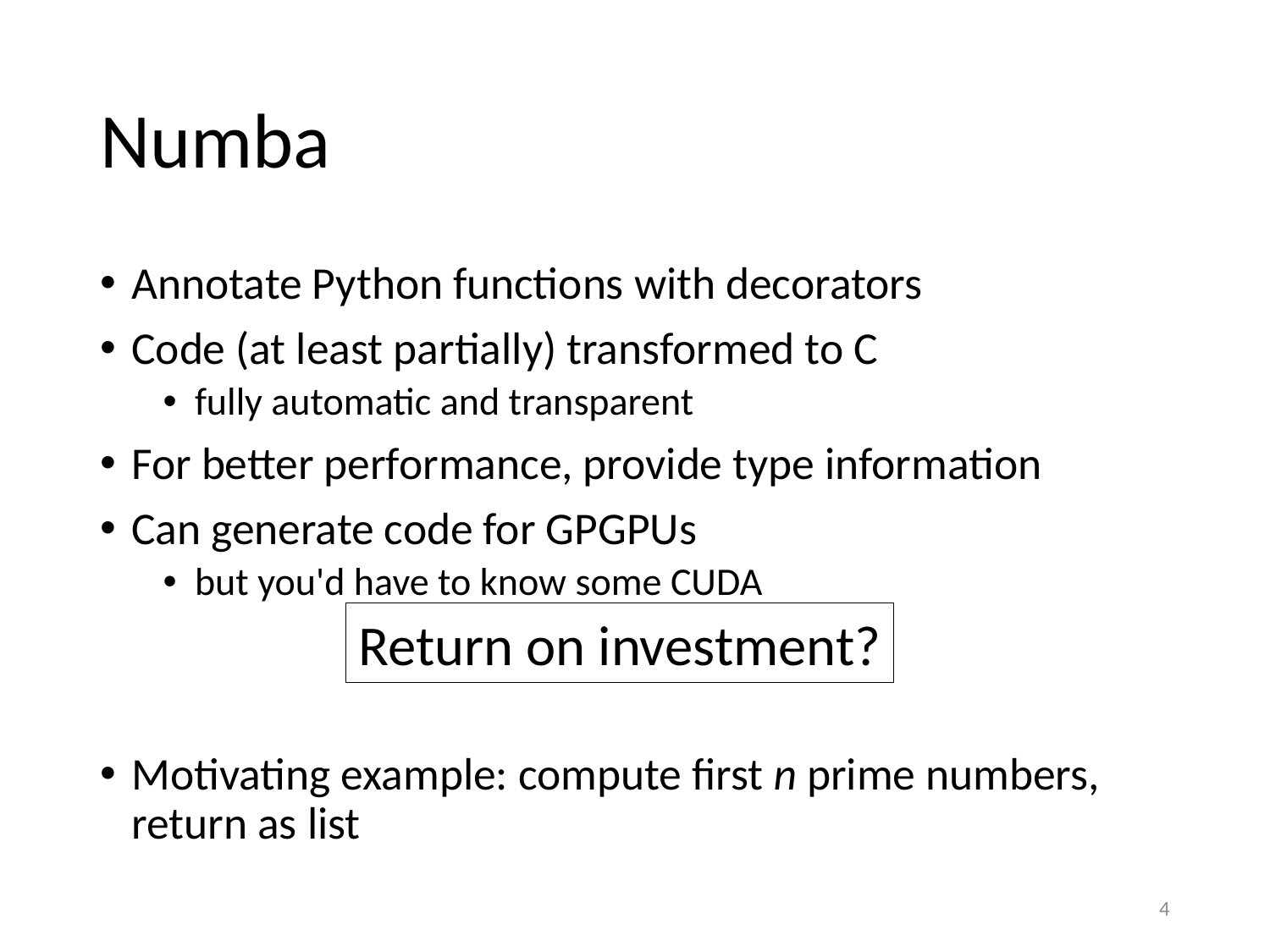

# Numba
Annotate Python functions with decorators
Code (at least partially) transformed to C
fully automatic and transparent
For better performance, provide type information
Can generate code for GPGPUs
but you'd have to know some CUDA

Motivating example: compute first n prime numbers, return as list
Return on investment?
4